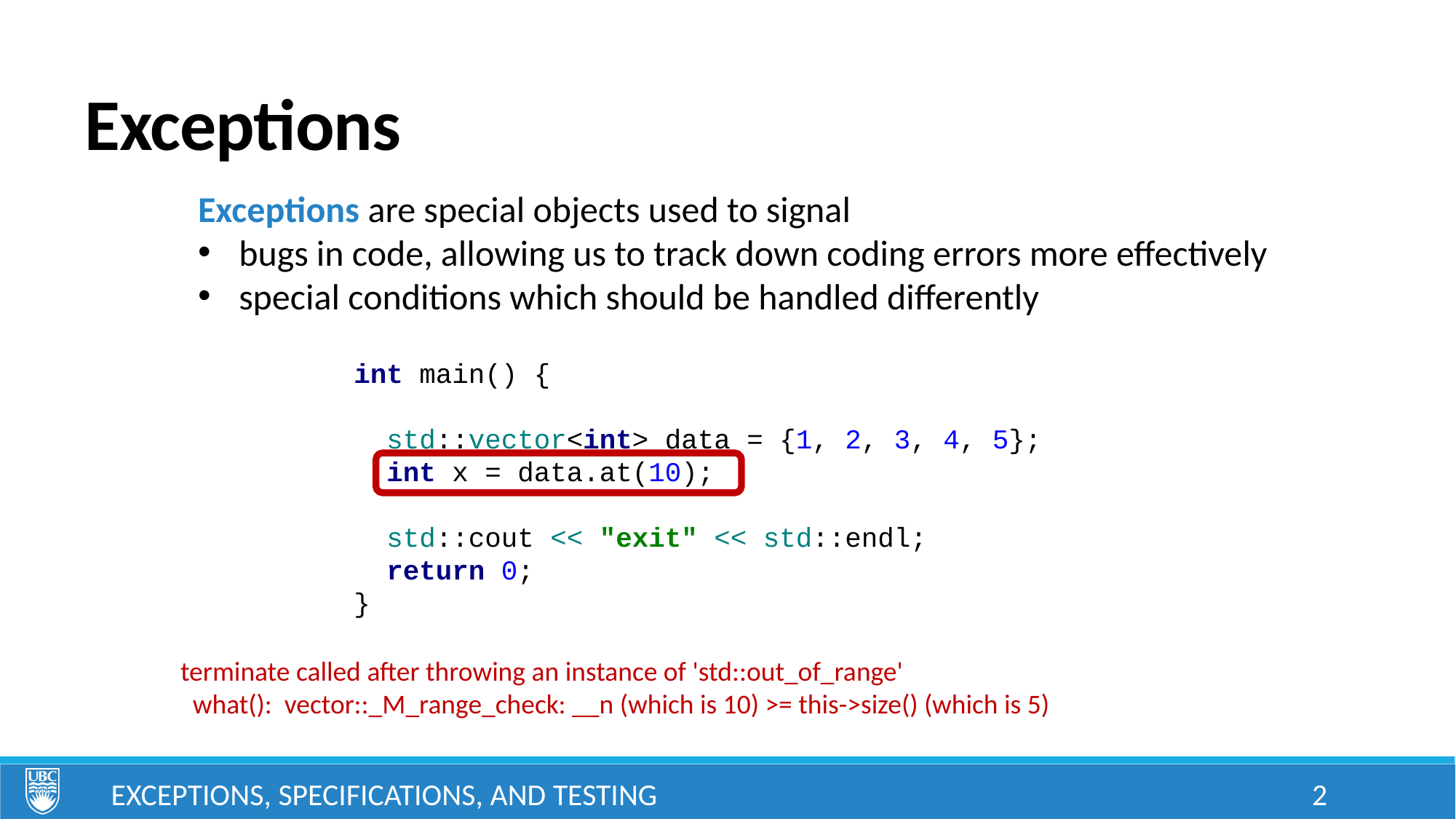

# Exceptions
Exceptions are special objects used to signal
bugs in code, allowing us to track down coding errors more effectively
special conditions which should be handled differently
int main() {
  std::vector<int> data = {1, 2, 3, 4, 5};
  int x = data.at(10);

  std::cout << "exit" << std::endl;
  return 0;
}

terminate called after throwing an instance of 'std::out_of_range'
  what():  vector::_M_range_check: __n (which is 10) >= this->size() (which is 5)
Exceptions, Specifications, and Testing
2